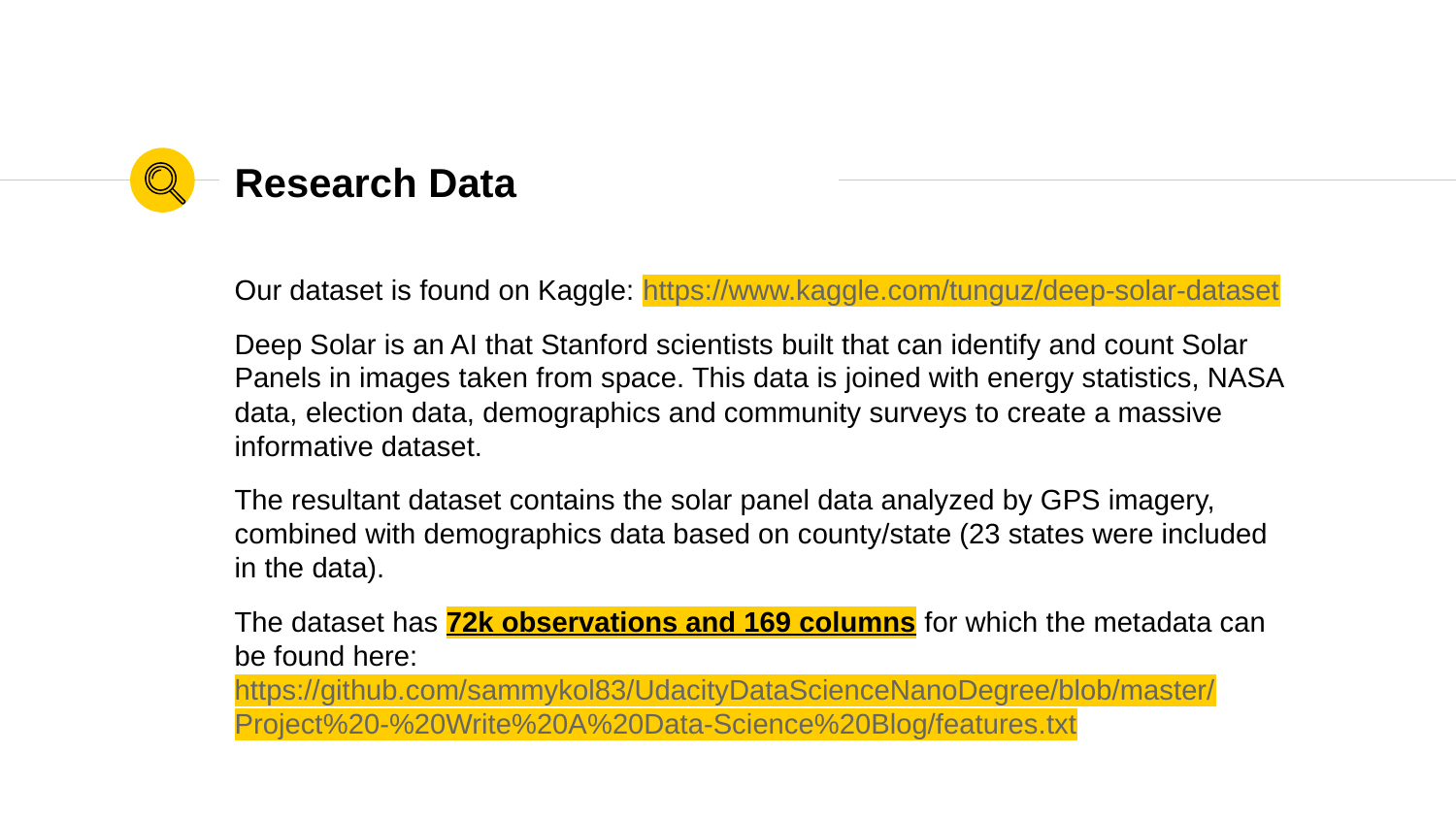

Research Data

Our dataset is found on Kaggle: https://www.kaggle.com/tunguz/deep-solar-dataset
Deep Solar is an AI that Stanford scientists built that can identify and count Solar Panels in images taken from space. This data is joined with energy statistics, NASA data, election data, demographics and community surveys to create a massive informative dataset.
The resultant dataset contains the solar panel data analyzed by GPS imagery, combined with demographics data based on county/state (23 states were included in the data).
The dataset has 72k observations and 169 columns for which the metadata can be found here: https://github.com/sammykol83/UdacityDataScienceNanoDegree/blob/master/Project%20-%20Write%20A%20Data-Science%20Blog/features.txt